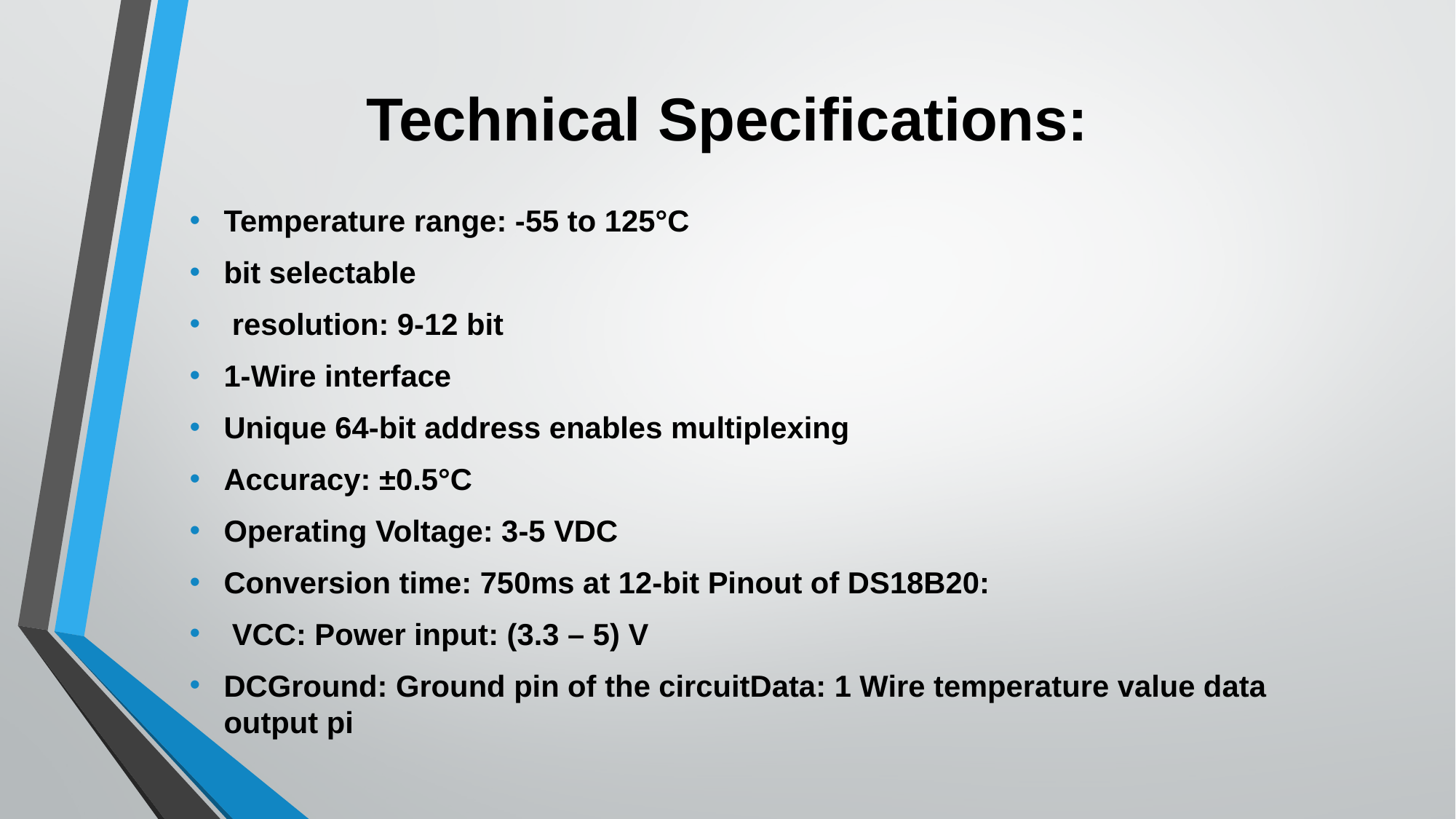

# Technical Specifications:
Temperature range: -55 to 125°C
bit selectable
 resolution: 9-12 bit
1-Wire interface
Unique 64-bit address enables multiplexing
Accuracy: ±0.5°C
Operating Voltage: 3-5 VDC
Conversion time: 750ms at 12-bit Pinout of DS18B20:
 VCC: Power input: (3.3 – 5) V
DCGround: Ground pin of the circuitData: 1 Wire temperature value data output pi